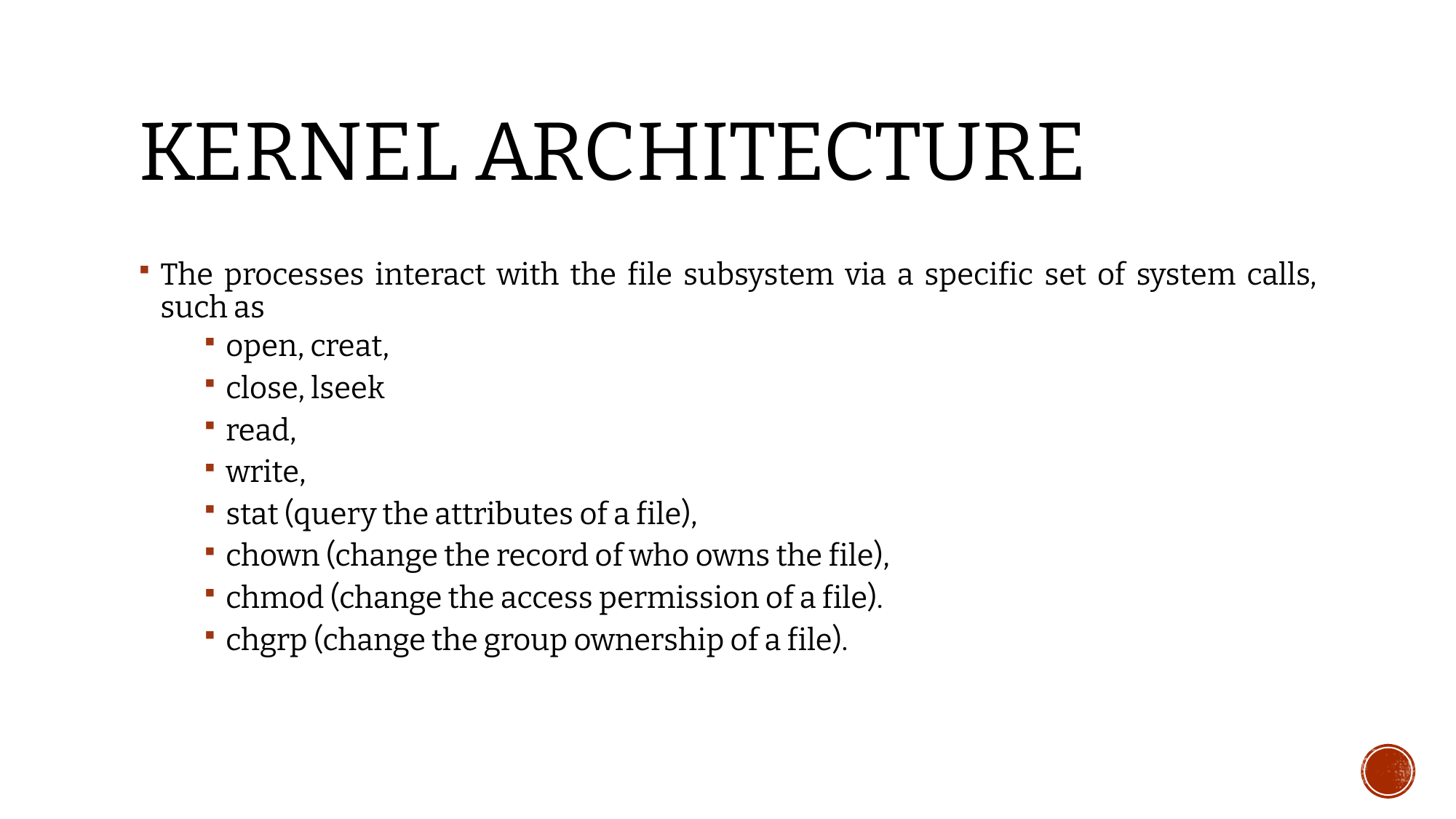

# Kernel Architecture
The processes interact with the file subsystem via a specific set of system calls, such as
open, creat,
close, lseek
read,
write,
stat (query the attributes of a file),
chown (change the record of who owns the file),
chmod (change the access permission of a file).
chgrp (change the group ownership of a file).